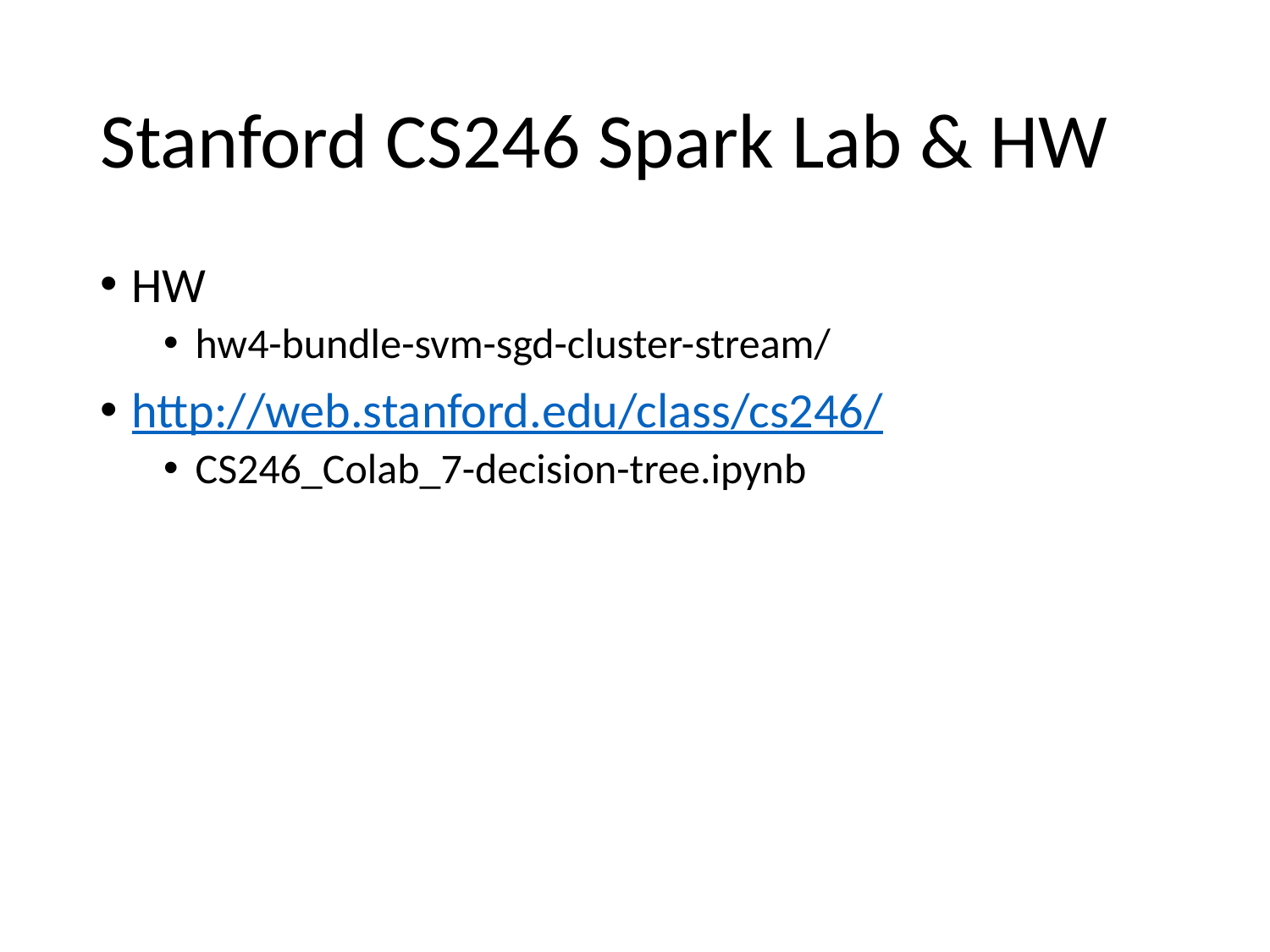

# Stanford CS246 Spark Lab & HW
HW
hw4-bundle-svm-sgd-cluster-stream/
http://web.stanford.edu/class/cs246/
CS246_Colab_7-decision-tree.ipynb